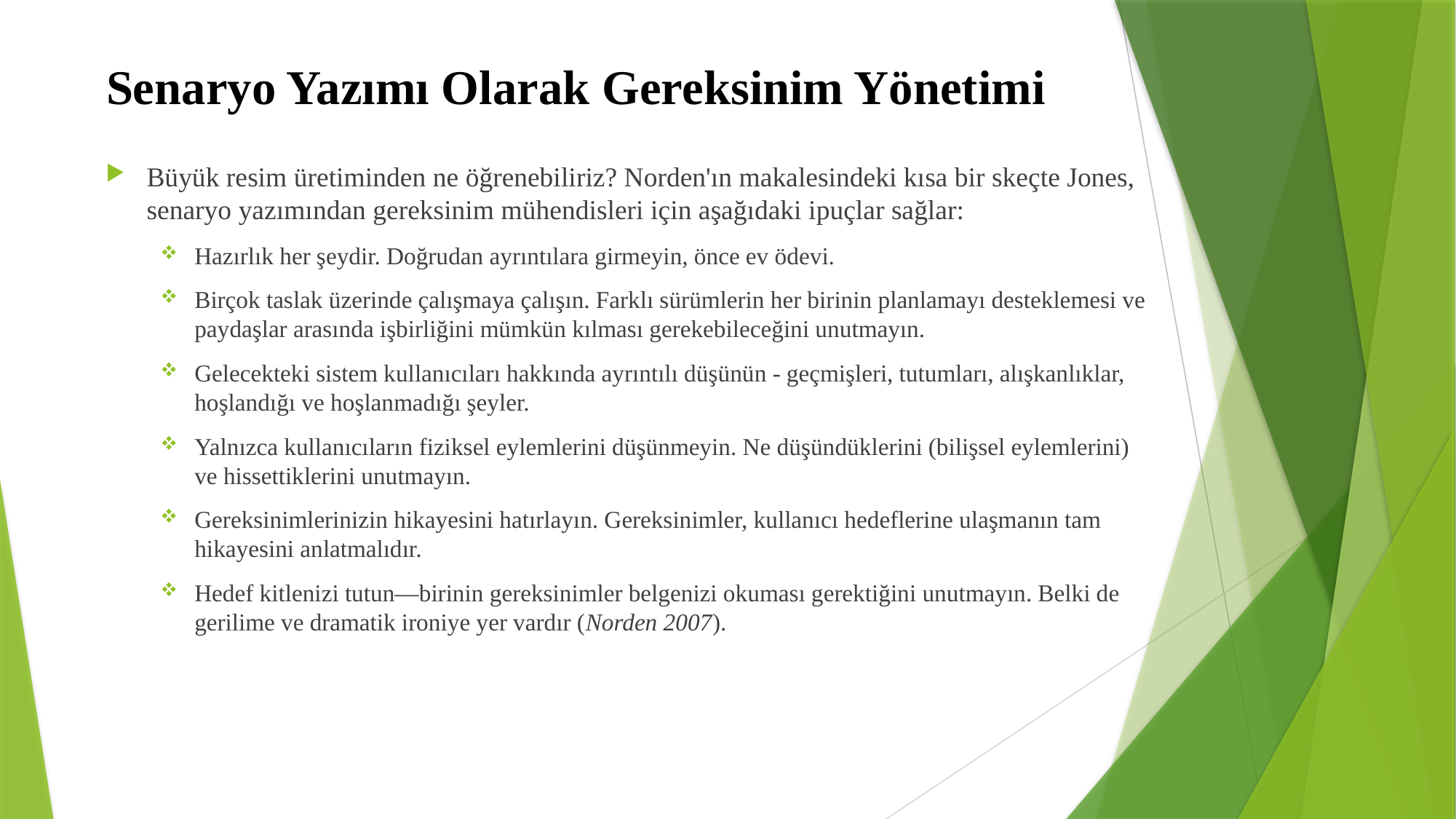

# Senaryo Yazımı Olarak Gereksinim Yönetimi
Büyük resim üretiminden ne öğrenebiliriz? Norden'ın makalesindeki kısa bir skeçte Jones, senaryo yazımından gereksinim mühendisleri için aşağıdaki ipuçlar sağlar:
Hazırlık her şeydir. Doğrudan ayrıntılara girmeyin, önce ev ödevi.
Birçok taslak üzerinde çalışmaya çalışın. Farklı sürümlerin her birinin planlamayı desteklemesi ve paydaşlar arasında işbirliğini mümkün kılması gerekebileceğini unutmayın.
Gelecekteki sistem kullanıcıları hakkında ayrıntılı düşünün - geçmişleri, tutumları, alışkanlıklar, hoşlandığı ve hoşlanmadığı şeyler.
Yalnızca kullanıcıların fiziksel eylemlerini düşünmeyin. Ne düşündüklerini (bilişsel eylemlerini) ve hissettiklerini unutmayın.
Gereksinimlerinizin hikayesini hatırlayın. Gereksinimler, kullanıcı hedeflerine ulaşmanın tam hikayesini anlatmalıdır.
Hedef kitlenizi tutun—birinin gereksinimler belgenizi okuması gerektiğini unutmayın. Belki de gerilime ve dramatik ironiye yer vardır (Norden 2007).